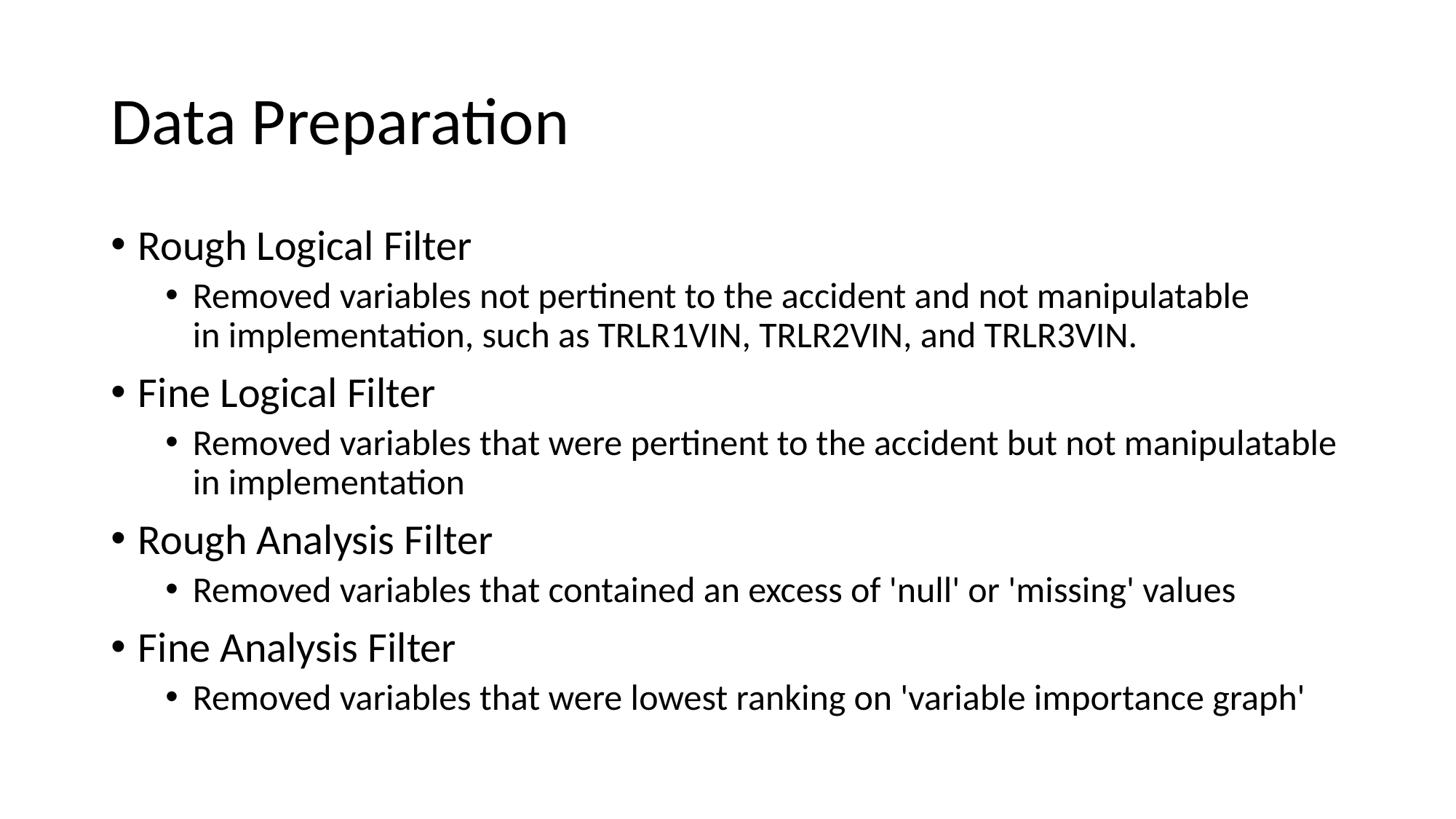

# Data Preparation
Rough Logical Filter
Removed variables not pertinent to the accident and not manipulatable in implementation, such as TRLR1VIN, TRLR2VIN, and TRLR3VIN.
Fine Logical Filter
Removed variables that were pertinent to the accident but not manipulatable in implementation
Rough Analysis Filter
Removed variables that contained an excess of 'null' or 'missing' values
Fine Analysis Filter
Removed variables that were lowest ranking on 'variable importance graph'